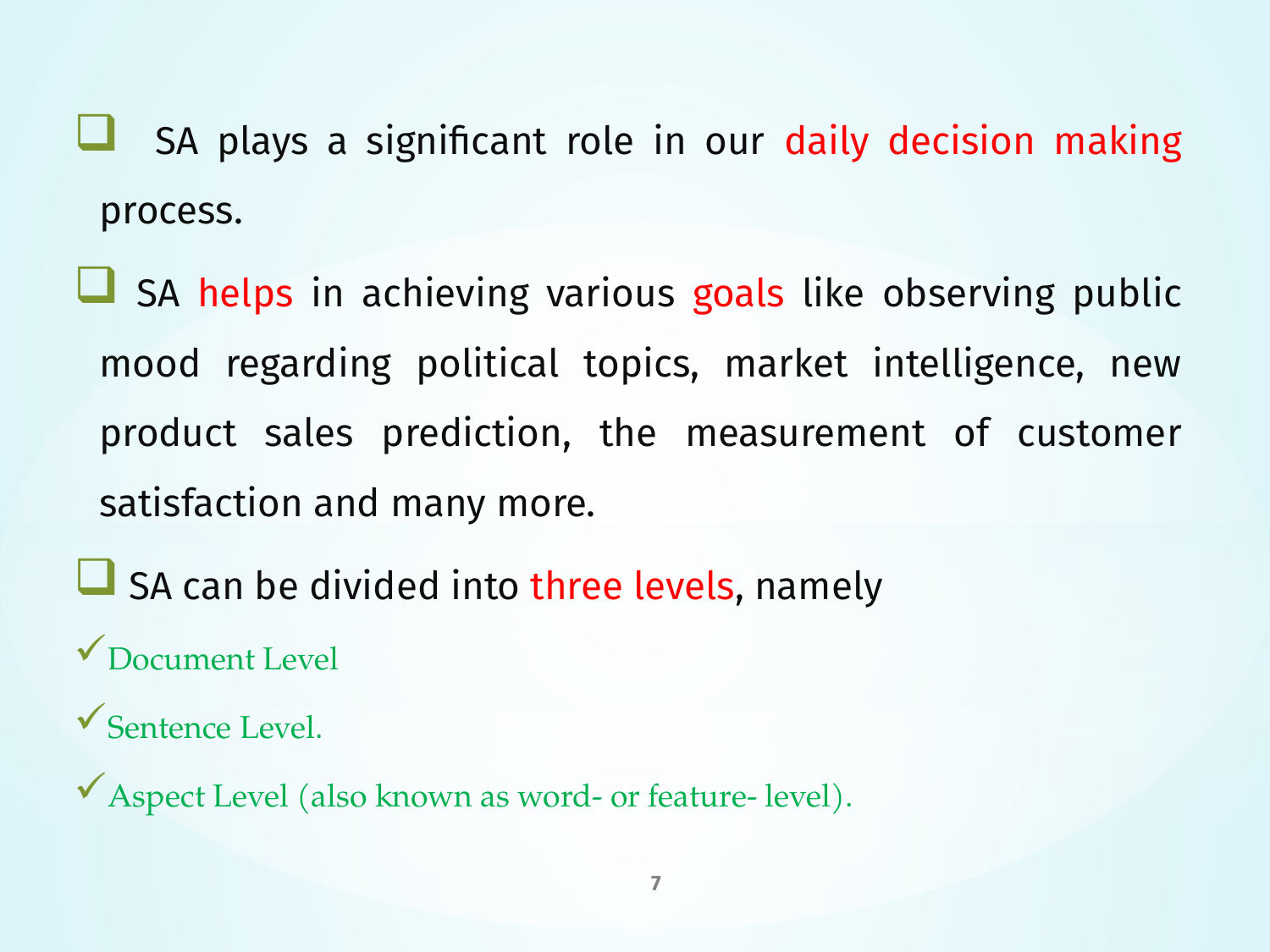

SA plays a significant role in our daily decision making process.
 SA helps in achieving various goals like observing public mood regarding political topics, market intelligence, new product sales prediction, the measurement of customer satisfaction and many more.
 SA can be divided into three levels, namely
Document Level
Sentence Level.
Aspect Level (also known as word- or feature- level).

7